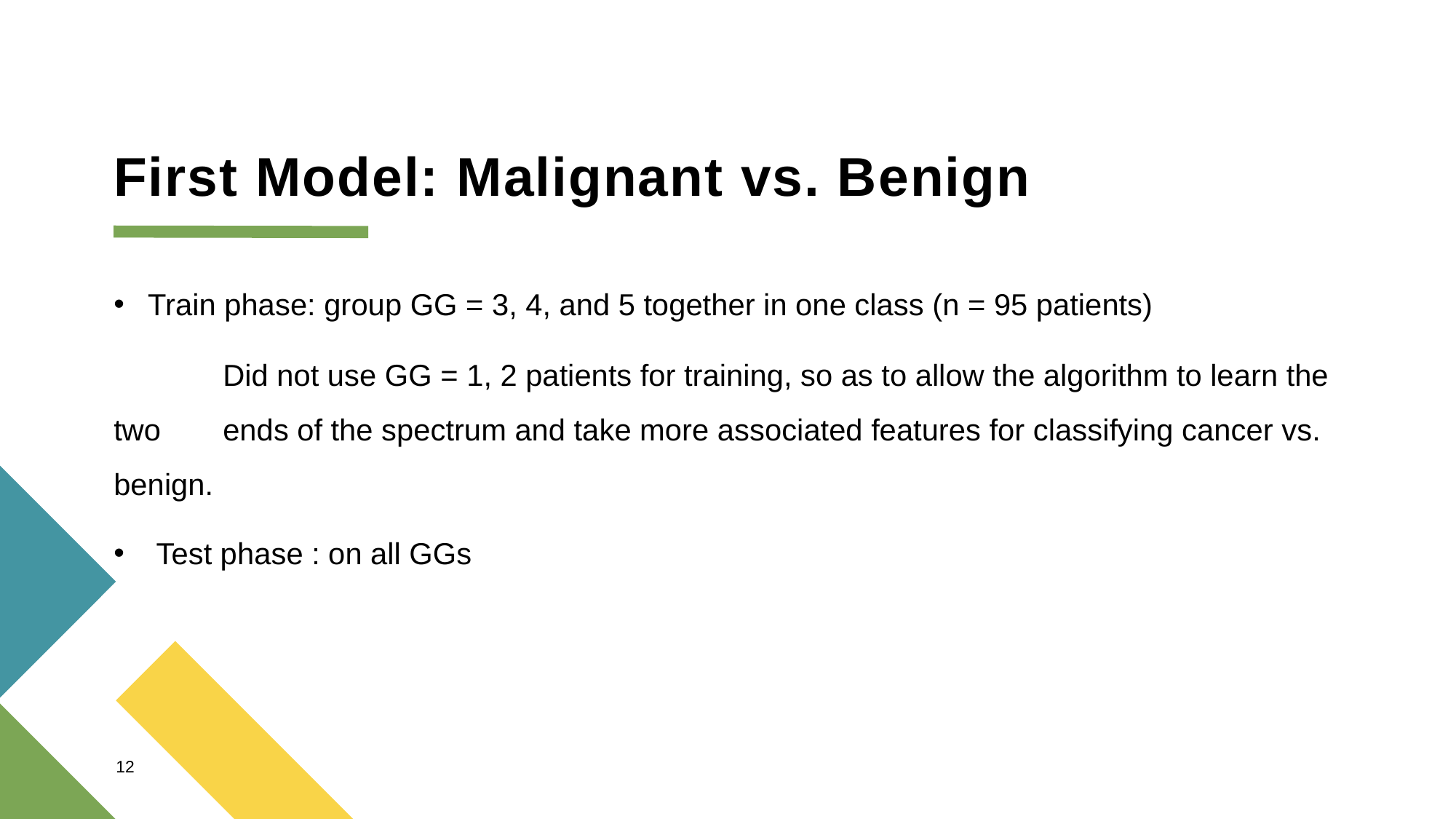

# First Model: Malignant vs. Benign
Train phase: group GG = 3, 4, and 5 together in one class (n = 95 patients)
	Did not use GG = 1, 2 patients for training, so as to allow the algorithm to learn the two 	ends of the spectrum and take more associated features for classifying cancer vs. benign.
 Test phase : on all GGs
12